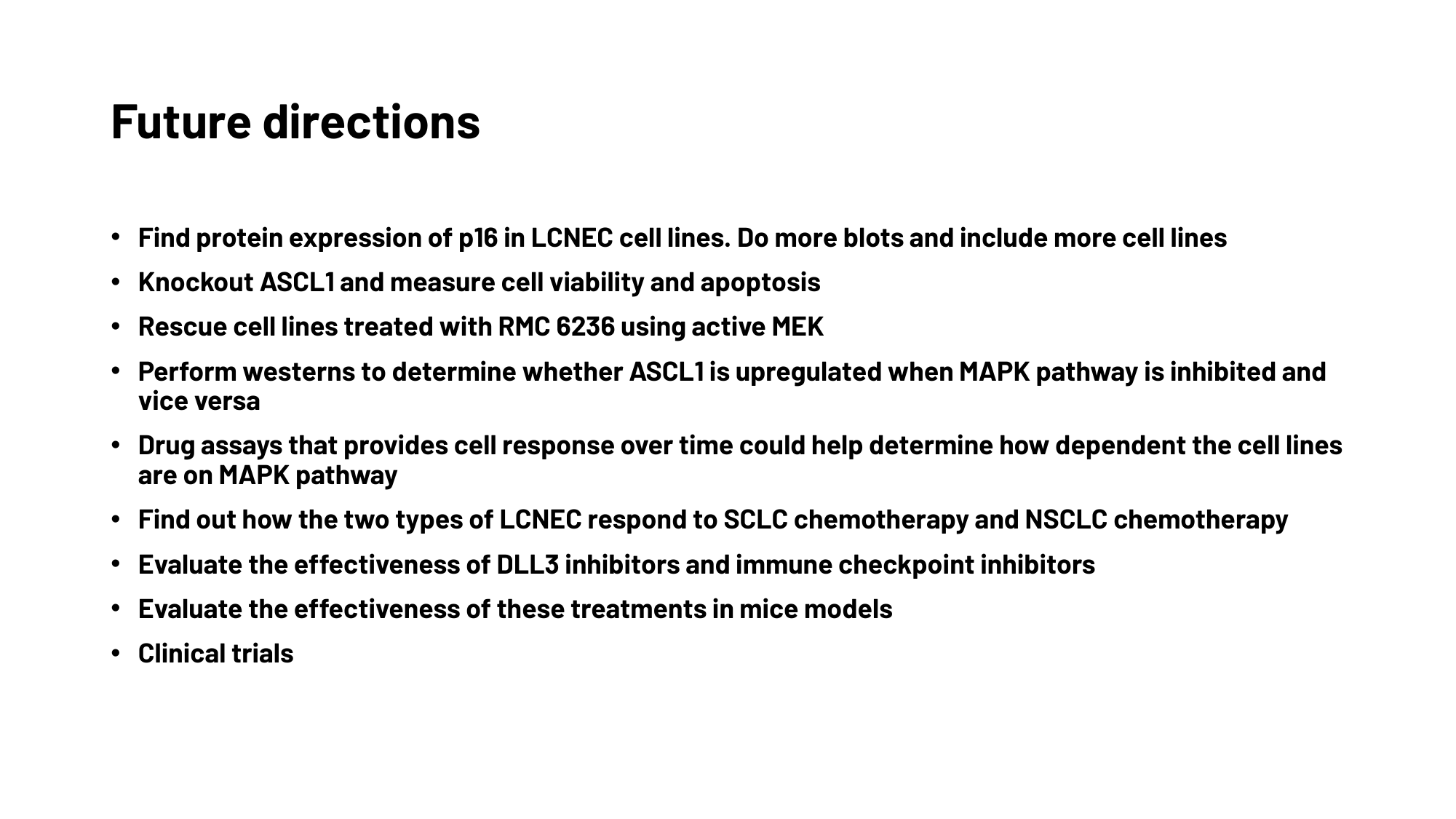

# Future directions
Find protein expression of p16 in LCNEC cell lines. Do more blots and include more cell lines
Knockout ASCL1 and measure cell viability and apoptosis
Rescue cell lines treated with RMC 6236 using active MEK
Perform westerns to determine whether ASCL1 is upregulated when MAPK pathway is inhibited and vice versa
Drug assays that provides cell response over time could help determine how dependent the cell lines are on MAPK pathway
Find out how the two types of LCNEC respond to SCLC chemotherapy and NSCLC chemotherapy
Evaluate the effectiveness of DLL3 inhibitors and immune checkpoint inhibitors
Evaluate the effectiveness of these treatments in mice models
Clinical trials